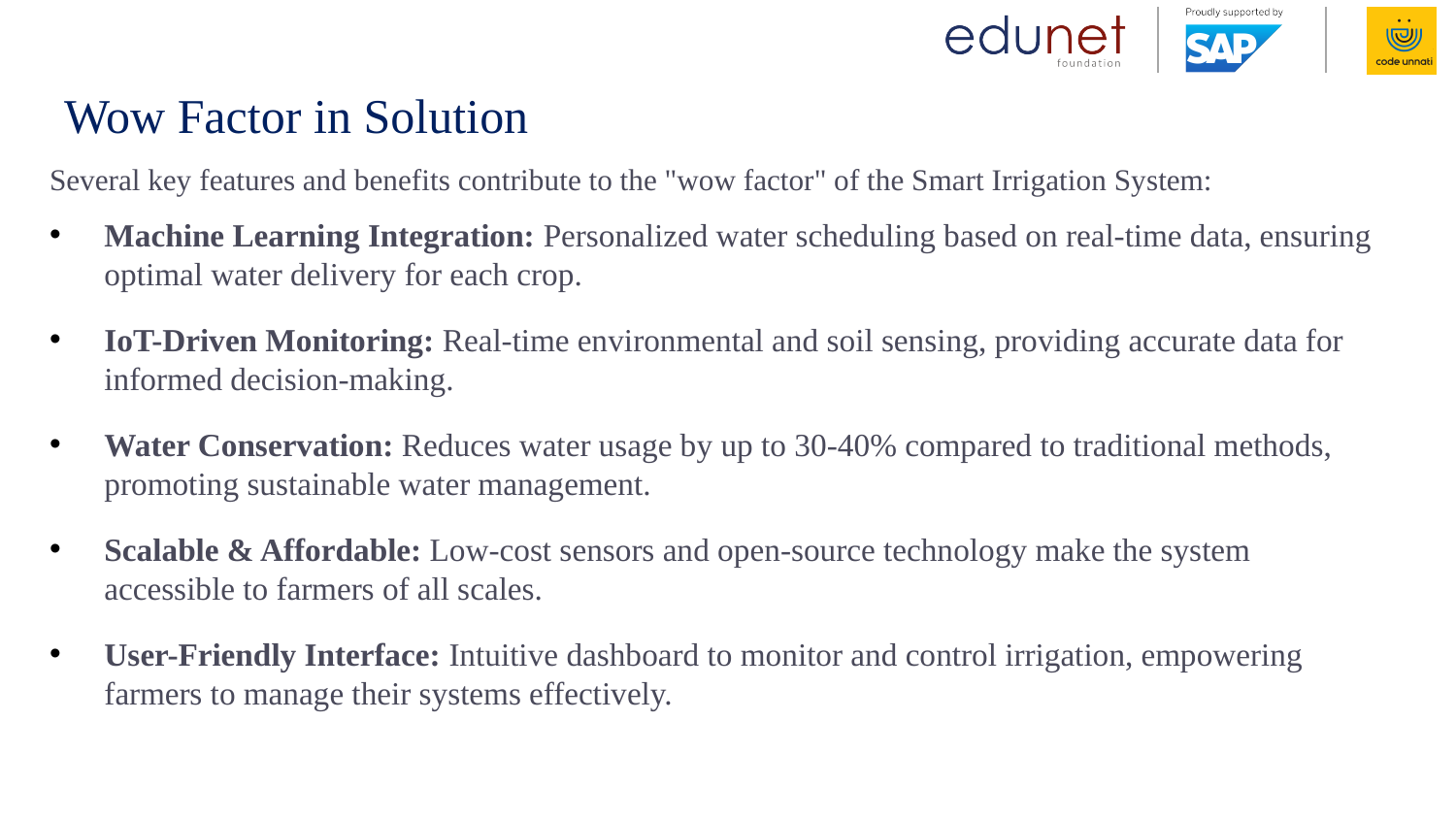

# Wow Factor in Solution
Several key features and benefits contribute to the "wow factor" of the Smart Irrigation System:
Machine Learning Integration: Personalized water scheduling based on real-time data, ensuring optimal water delivery for each crop.
IoT-Driven Monitoring: Real-time environmental and soil sensing, providing accurate data for informed decision-making.
Water Conservation: Reduces water usage by up to 30-40% compared to traditional methods, promoting sustainable water management.
Scalable & Affordable: Low-cost sensors and open-source technology make the system accessible to farmers of all scales.
User-Friendly Interface: Intuitive dashboard to monitor and control irrigation, empowering farmers to manage their systems effectively.